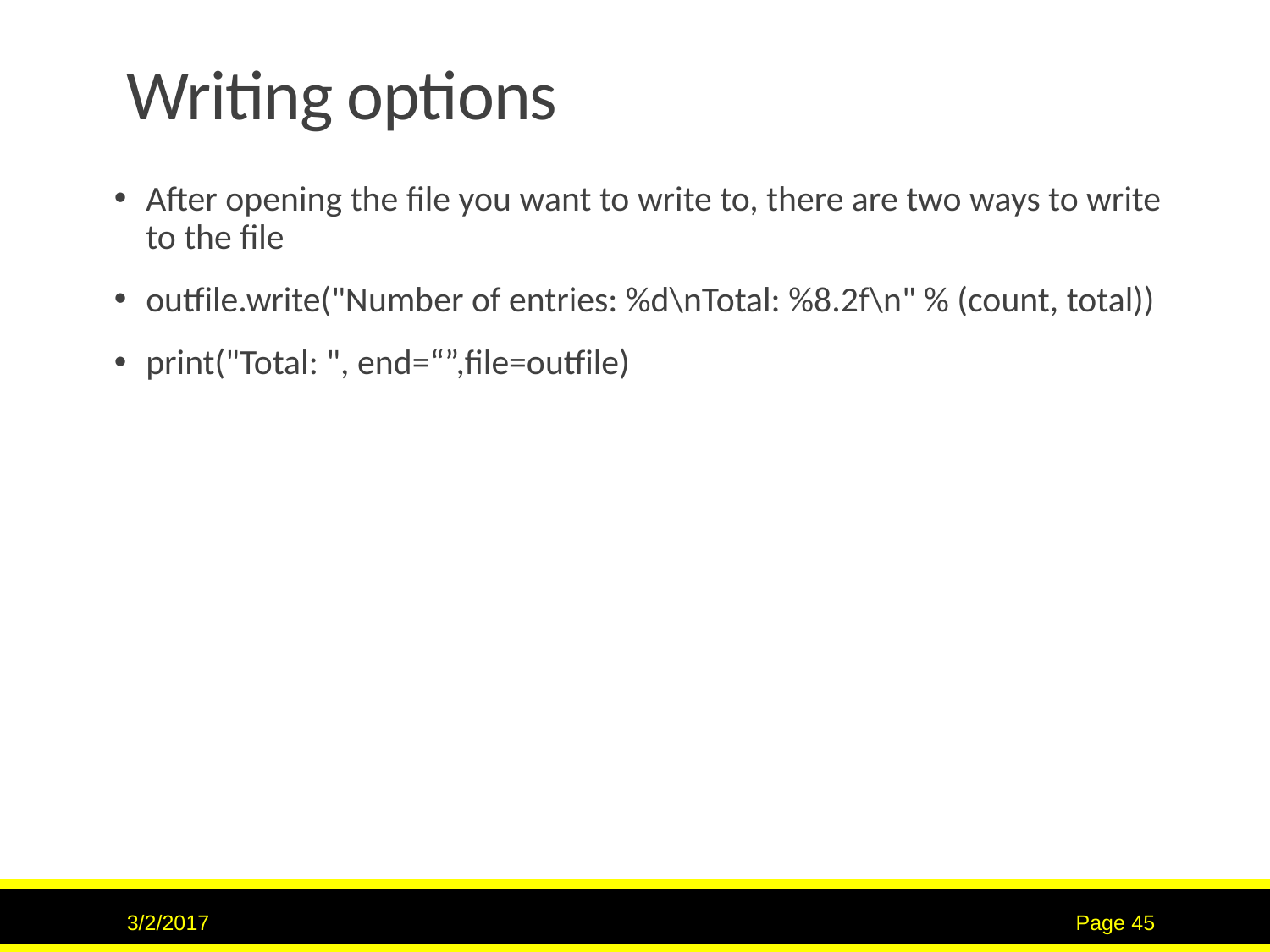

# Writing options
After opening the file you want to write to, there are two ways to write to the file
outfile.write("Number of entries: %d\nTotal: %8.2f\n" % (count, total))
print("Total: ", end=“”,file=outfile)
3/2/2017
Page 45